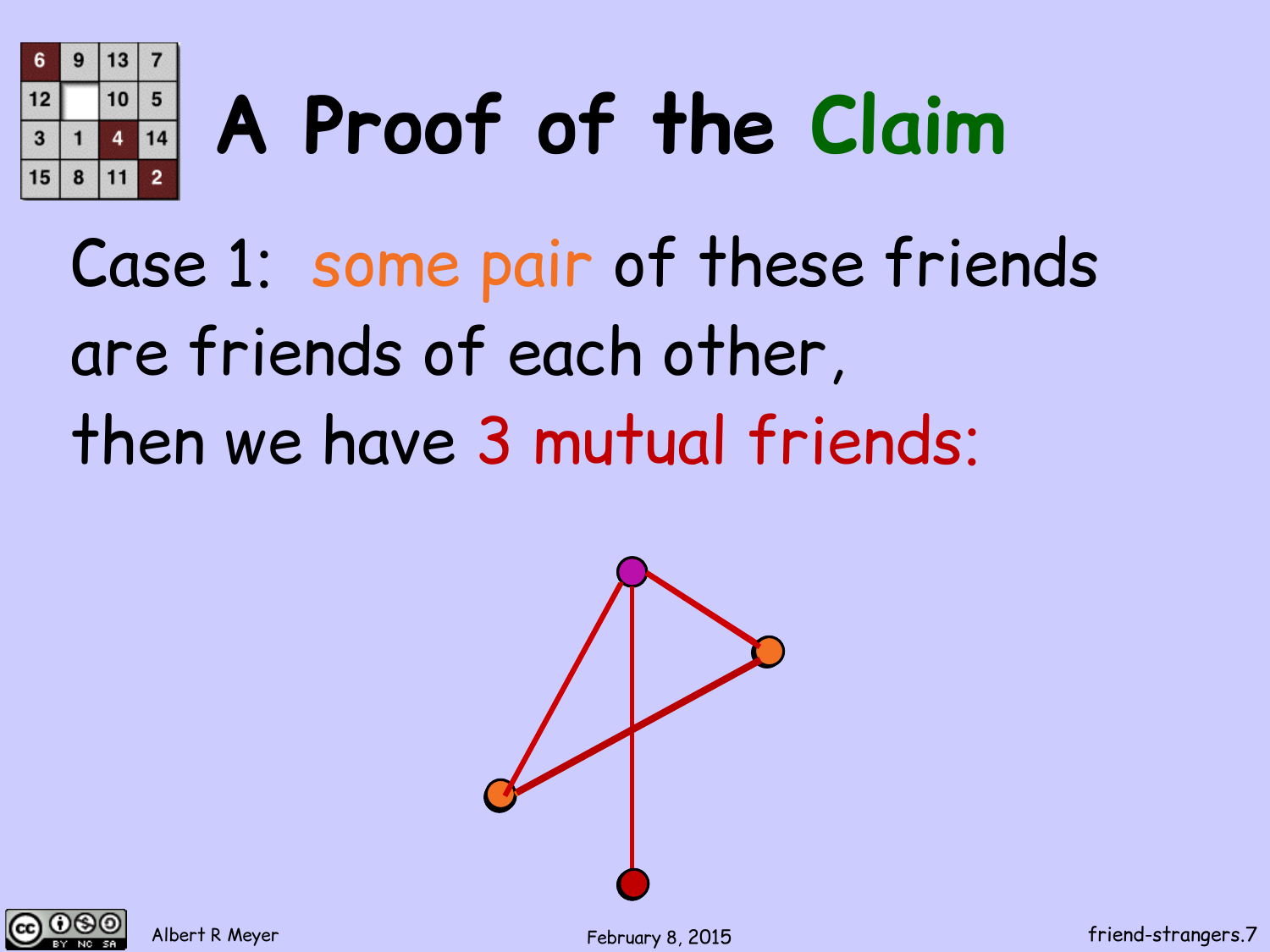

# A Proof of the Claim
Case 1:  some pair of these friends
are friends of each other,
then we have 3 mutual friends:

friend-strangers.7